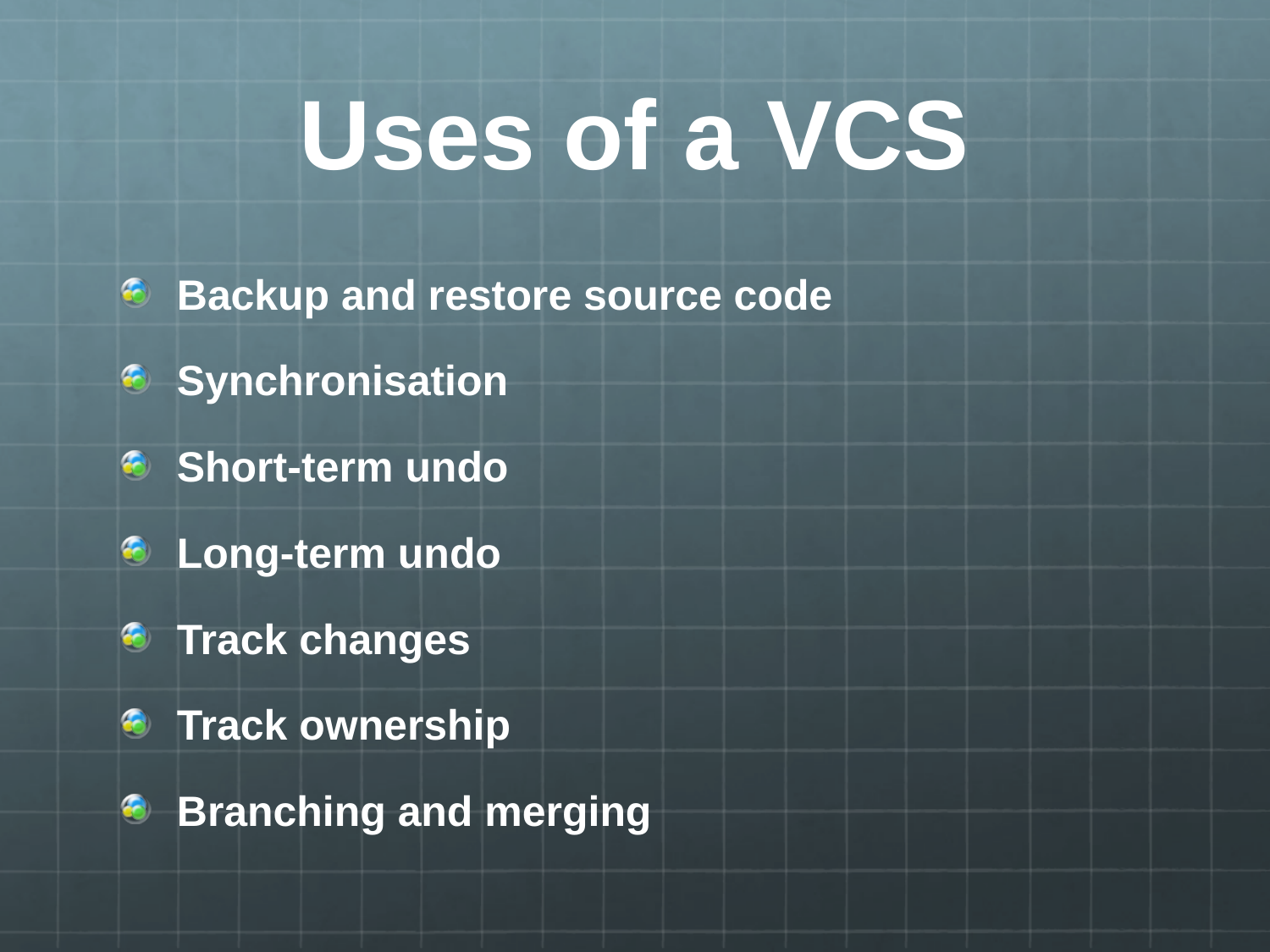

# Uses of a VCS
Backup and restore source code
Synchronisation
Short-term undo
Long-term undo
Track changes
Track ownership
Branching and merging